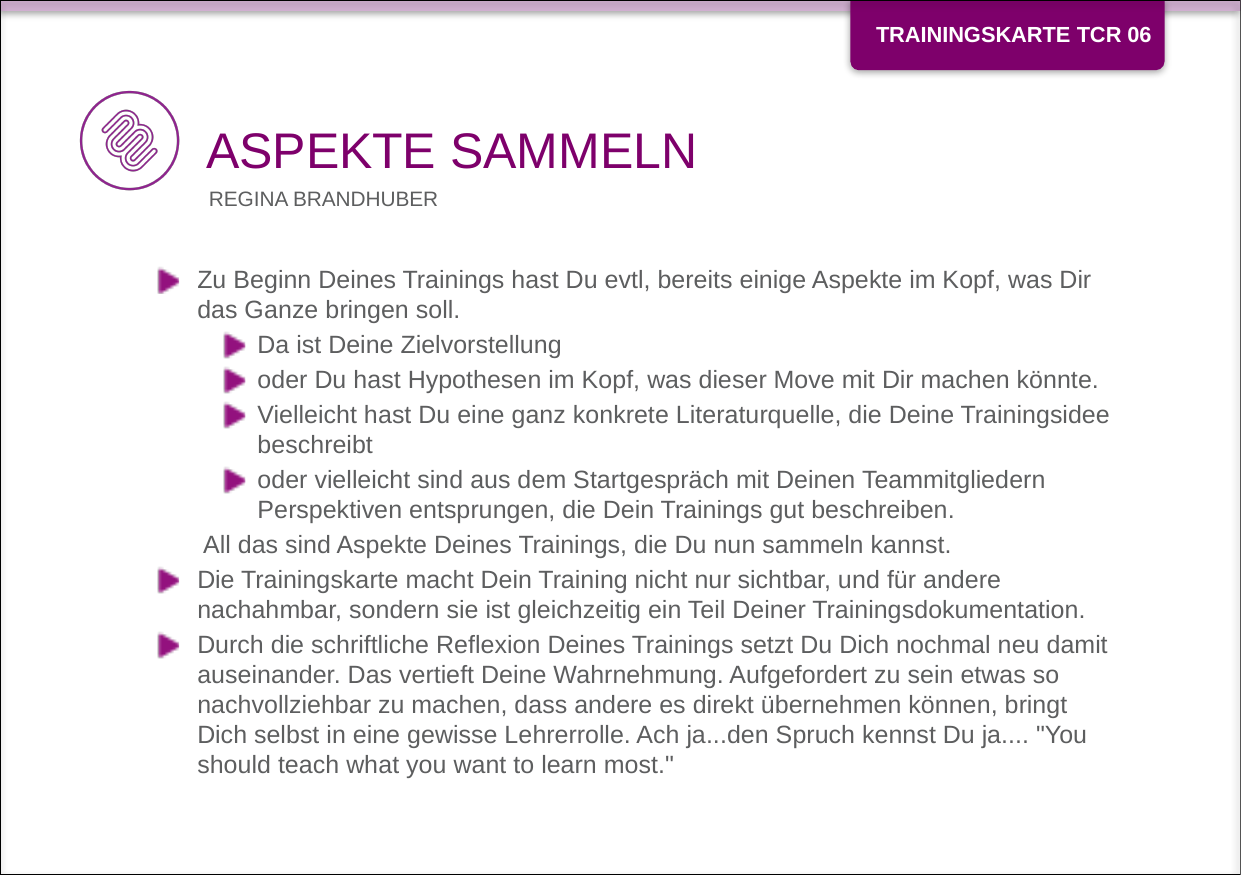

# ASPEKTE SAMMELN
Regina Brandhuber
Zu Beginn Deines Trainings hast Du evtl, bereits einige Aspekte im Kopf, was Dir das Ganze bringen soll.
Da ist Deine Zielvorstellung
oder Du hast Hypothesen im Kopf, was dieser Move mit Dir machen könnte.
Vielleicht hast Du eine ganz konkrete Literaturquelle, die Deine Trainingsidee beschreibt
oder vielleicht sind aus dem Startgespräch mit Deinen Teammitgliedern Perspektiven entsprungen, die Dein Trainings gut beschreiben.
       All das sind Aspekte Deines Trainings, die Du nun sammeln kannst.
Die Trainingskarte macht Dein Training nicht nur sichtbar, und für andere nachahmbar, sondern sie ist gleichzeitig ein Teil Deiner Trainingsdokumentation.
Durch die schriftliche Reflexion Deines Trainings setzt Du Dich nochmal neu damit auseinander. Das vertieft Deine Wahrnehmung. Aufgefordert zu sein etwas so nachvollziehbar zu machen, dass andere es direkt übernehmen können, bringt Dich selbst in eine gewisse Lehrerrolle. Ach ja...den Spruch kennst Du ja.... "You should teach what you want to learn most."